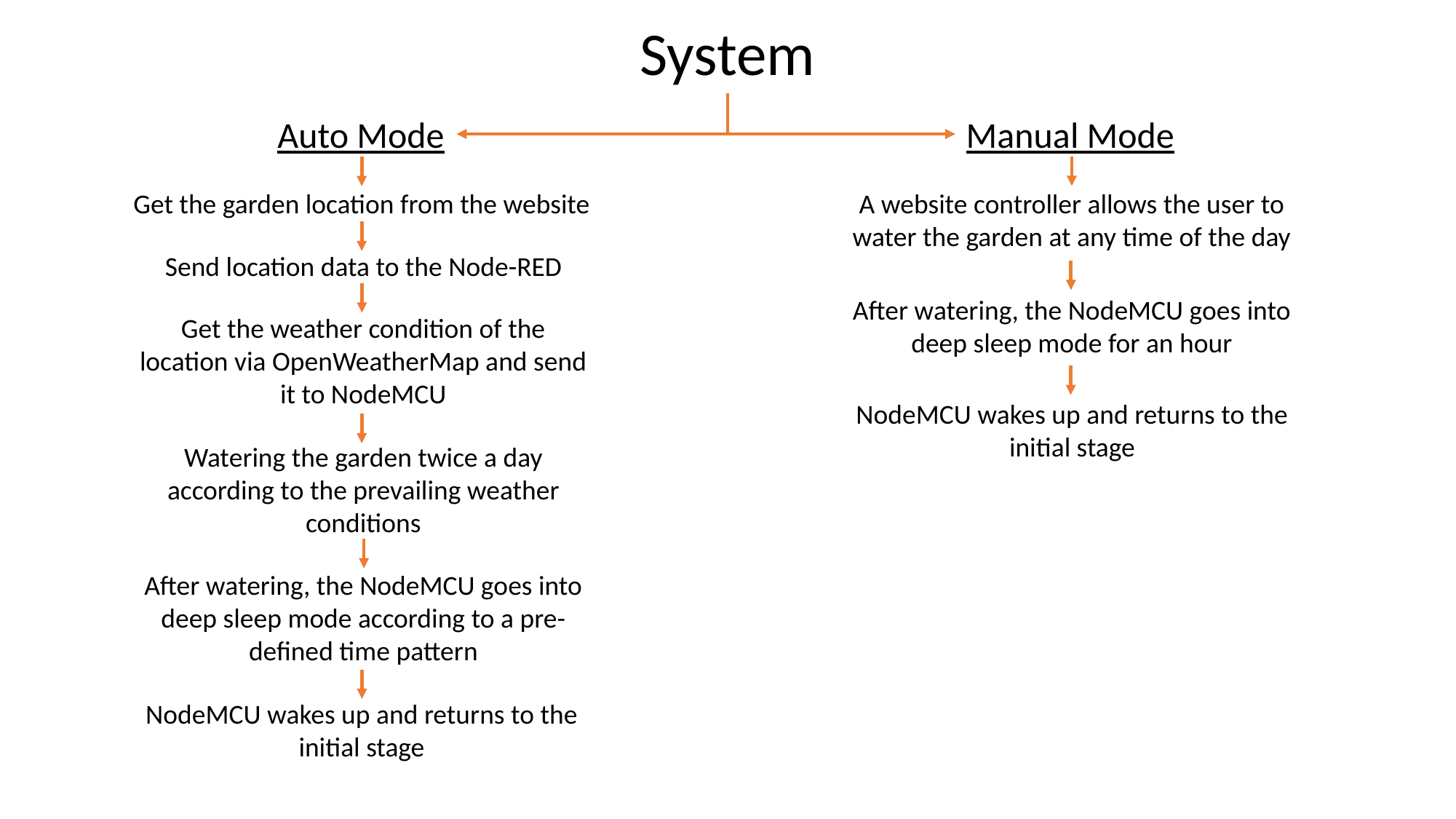

System
Manual Mode
Auto Mode
Get the garden location from the website
A website controller allows the user to water the garden at any time of the day
Send location data to the Node-RED
After watering, the NodeMCU goes into deep sleep mode for an hour
Get the weather condition of the location via OpenWeatherMap and send it to NodeMCU
NodeMCU wakes up and returns to the initial stage
Watering the garden twice a day according to the prevailing weather conditions
After watering, the NodeMCU goes into deep sleep mode according to a pre-defined time pattern
NodeMCU wakes up and returns to the initial stage